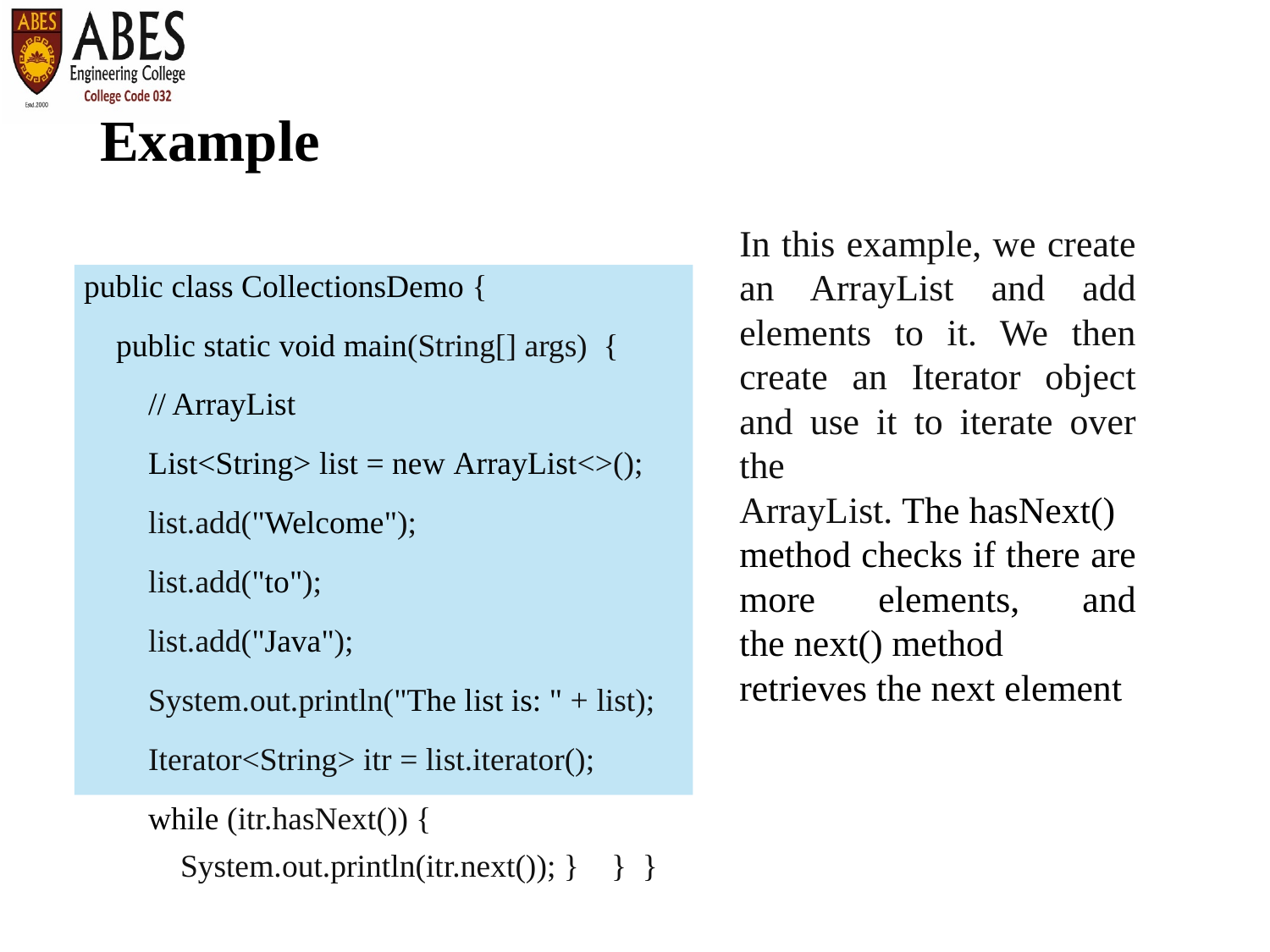

# Example
In this example, we create an ArrayList and add elements to it. We then create an Iterator object and use it to iterate over the ArrayList. The hasNext() method checks if there are more elements, and the next() method retrieves the next element
public class CollectionsDemo {
    public static void main(String[] args)  {
        // ArrayList
        List<String> list = new ArrayList<>();
        list.add("Welcome");
        list.add("to");
        list.add("Java");
        System.out.println("The list is: " + list);
        Iterator<String> itr = list.iterator();
        while (itr.hasNext()) {
            System.out.println(itr.next()); }    }  }